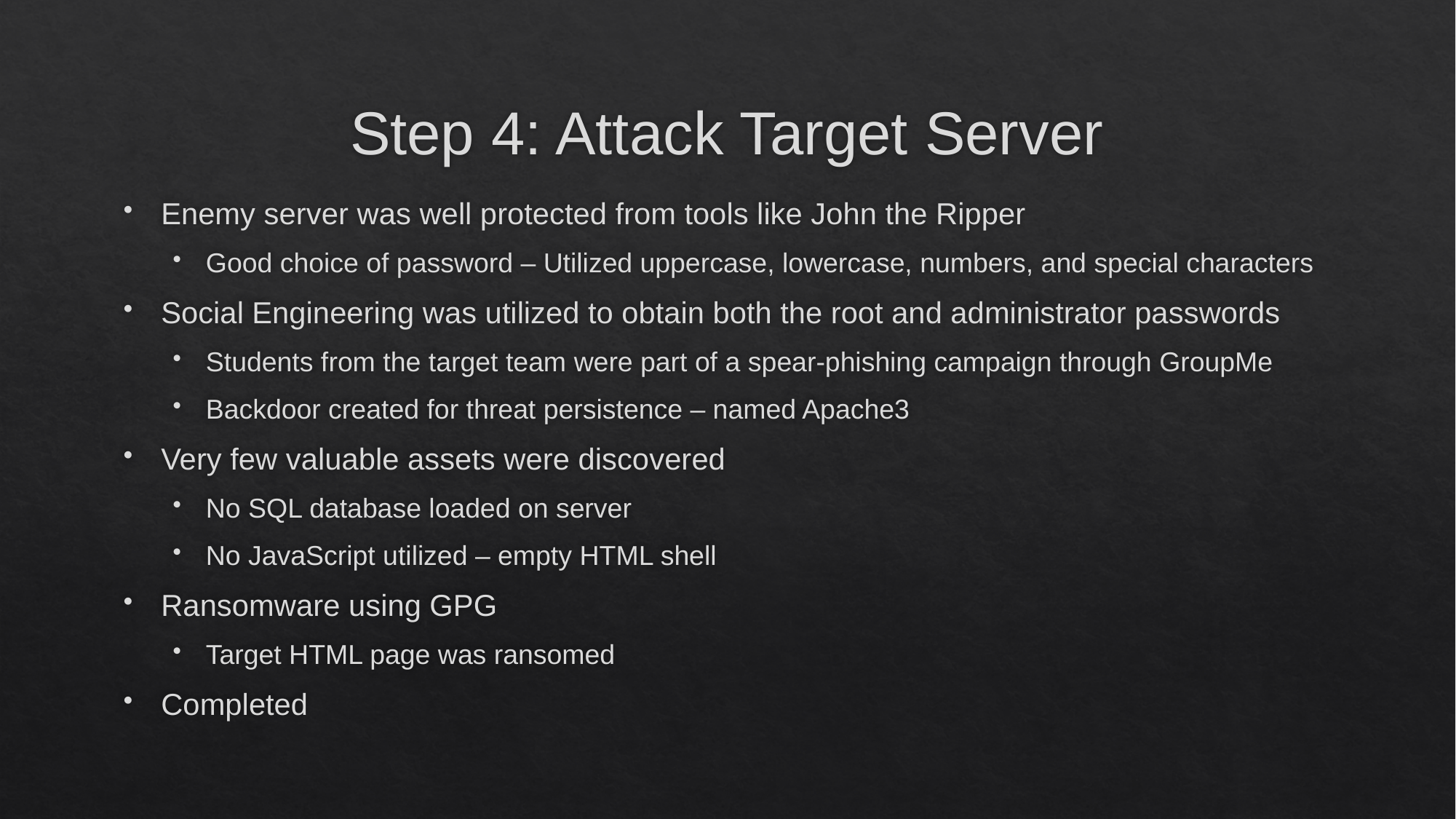

# Step 4: Attack Target Server
Enemy server was well protected from tools like John the Ripper
Good choice of password – Utilized uppercase, lowercase, numbers, and special characters
Social Engineering was utilized to obtain both the root and administrator passwords
Students from the target team were part of a spear-phishing campaign through GroupMe
Backdoor created for threat persistence – named Apache3
Very few valuable assets were discovered
No SQL database loaded on server
No JavaScript utilized – empty HTML shell
Ransomware using GPG
Target HTML page was ransomed
Completed